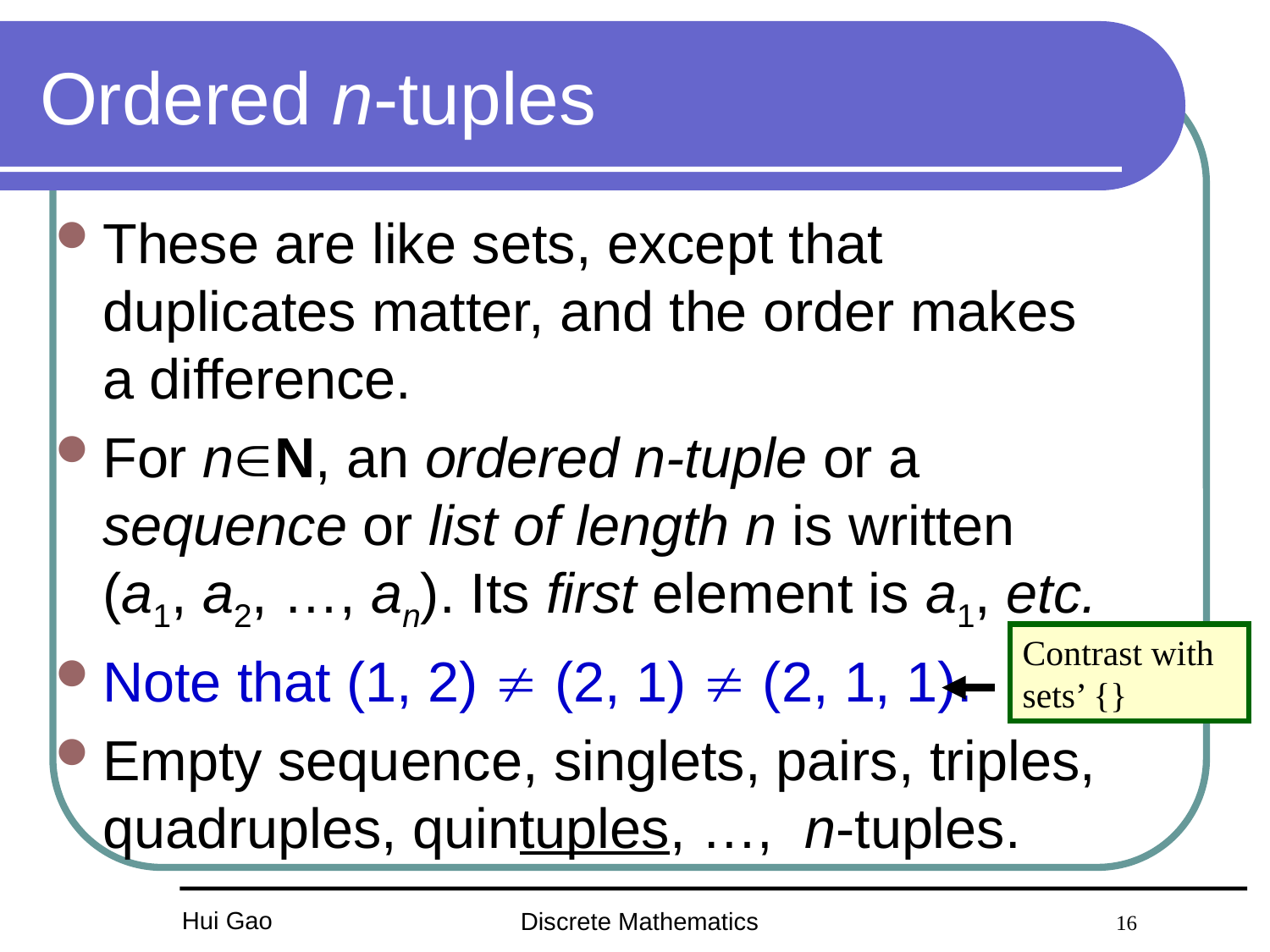

# Ordered n-tuples
These are like sets, except that duplicates matter, and the order makes a difference.
For n∈N, an ordered n-tuple or a sequence or list of length n is written (a1, a2, …, an). Its first element is a1, etc.
Note that (1, 2) ≠ (2, 1) ≠ (2, 1, 1).
Empty sequence, singlets, pairs, triples, quadruples, quintuples, …,  n-tuples.
Contrast with
sets’ {}